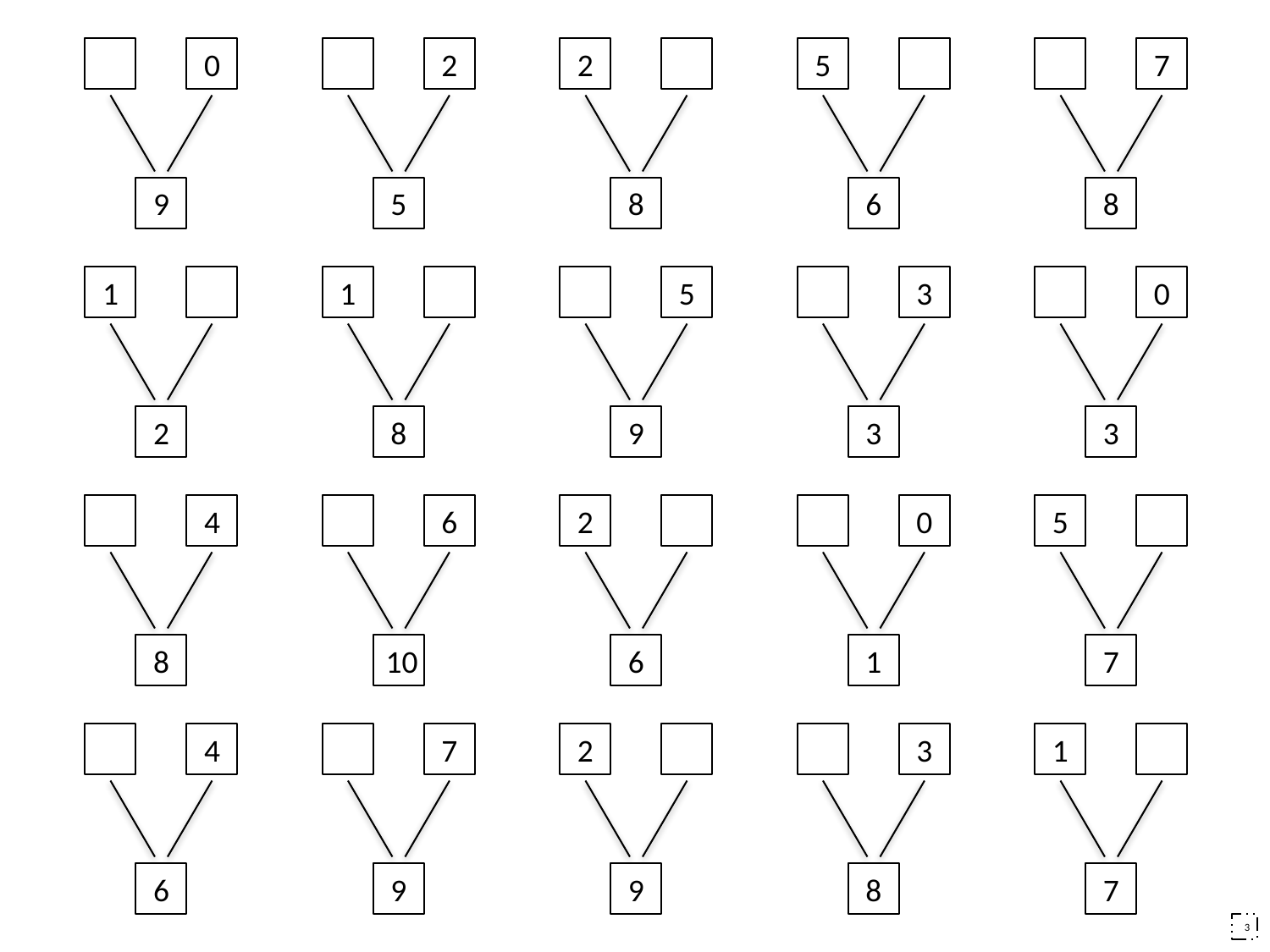

0

2
2

5

7
9
5
8
6
8
1

1

5

3

0
2
8
9
3
3

4

6
2

0
5

8
10
6
1
7

4

7
2

3
1

6
9
9
8
7
3